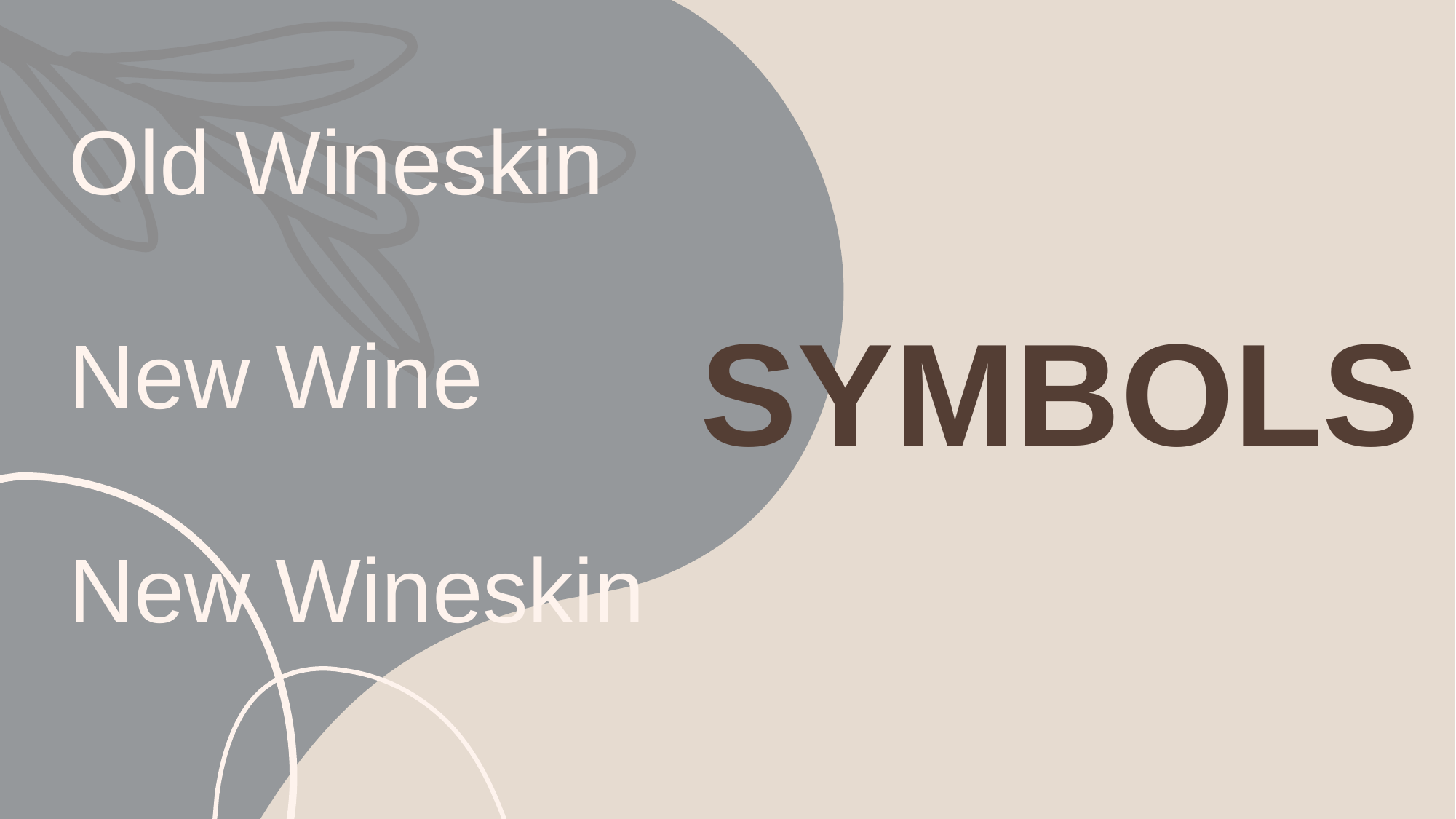

# Old Wineskin

Symbols
New Wine
New Wineskin